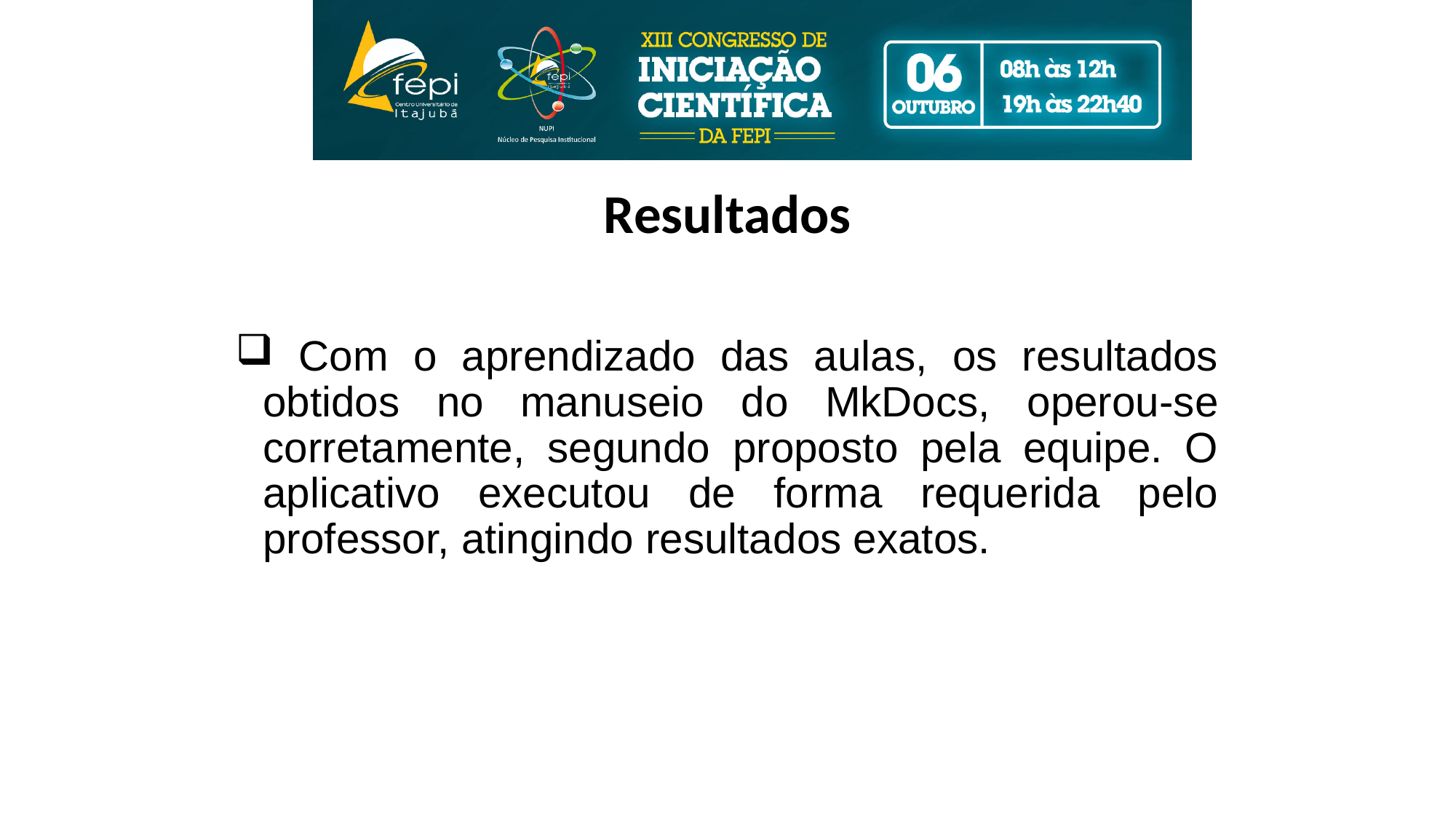

#
Resultados

 Com o aprendizado das aulas, os resultados obtidos no manuseio do MkDocs, operou-se corretamente, segundo proposto pela equipe. O aplicativo executou de forma requerida pelo professor, atingindo resultados exatos.